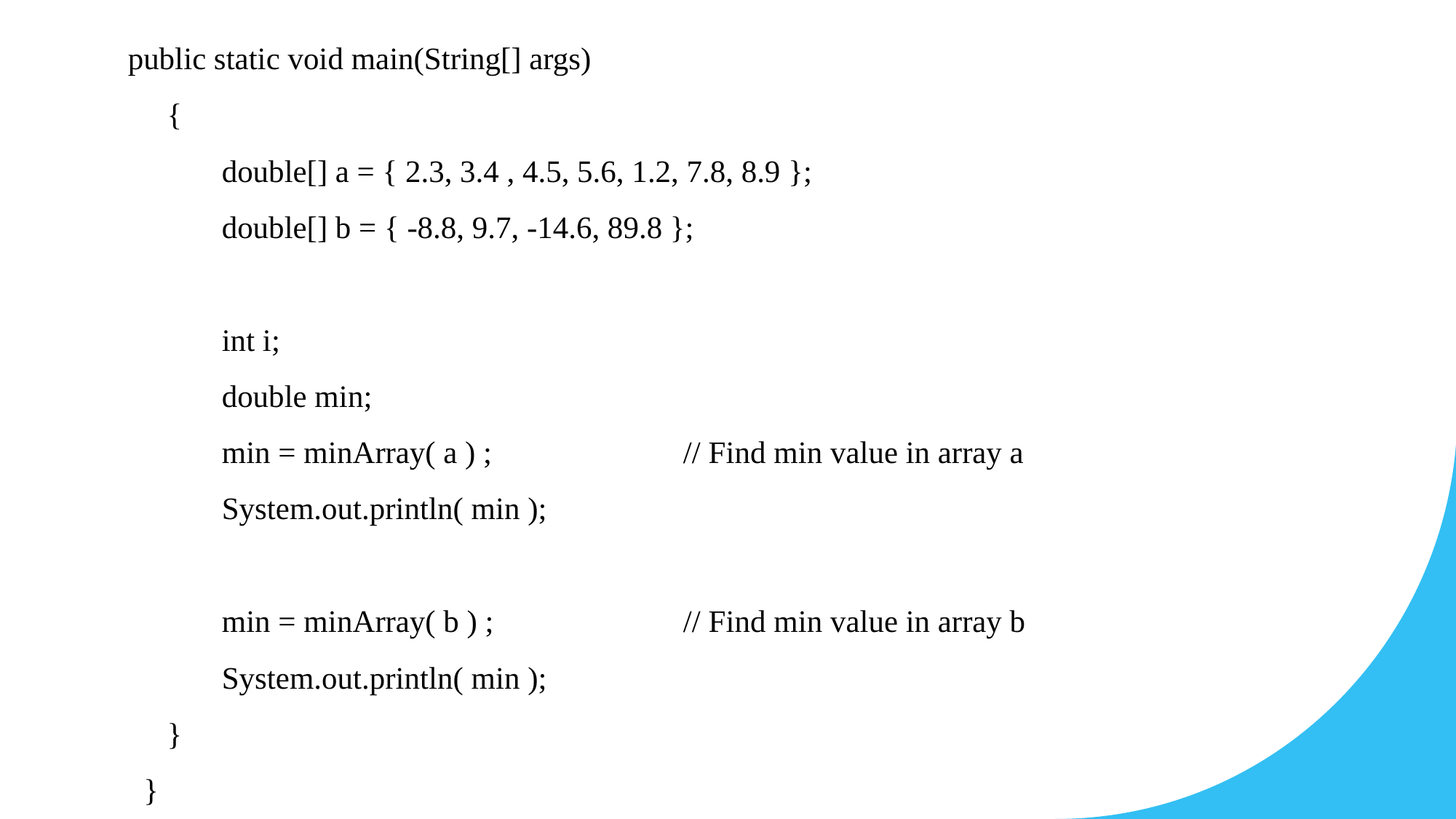

public static void main(String[] args)
      {
   	 double[] a = { 2.3, 3.4 , 4.5, 5.6, 1.2, 7.8, 8.9 };
   	 double[] b = { -8.8, 9.7, -14.6, 89.8 };

   	 int i;
	 double min;
   	 min = minArray( a ) ;     		// Find min value in array a
       	 System.out.println( min );

    	 min = minArray( b ) ;     		// Find min value in array b
       	 System.out.println( min );
      }
   }